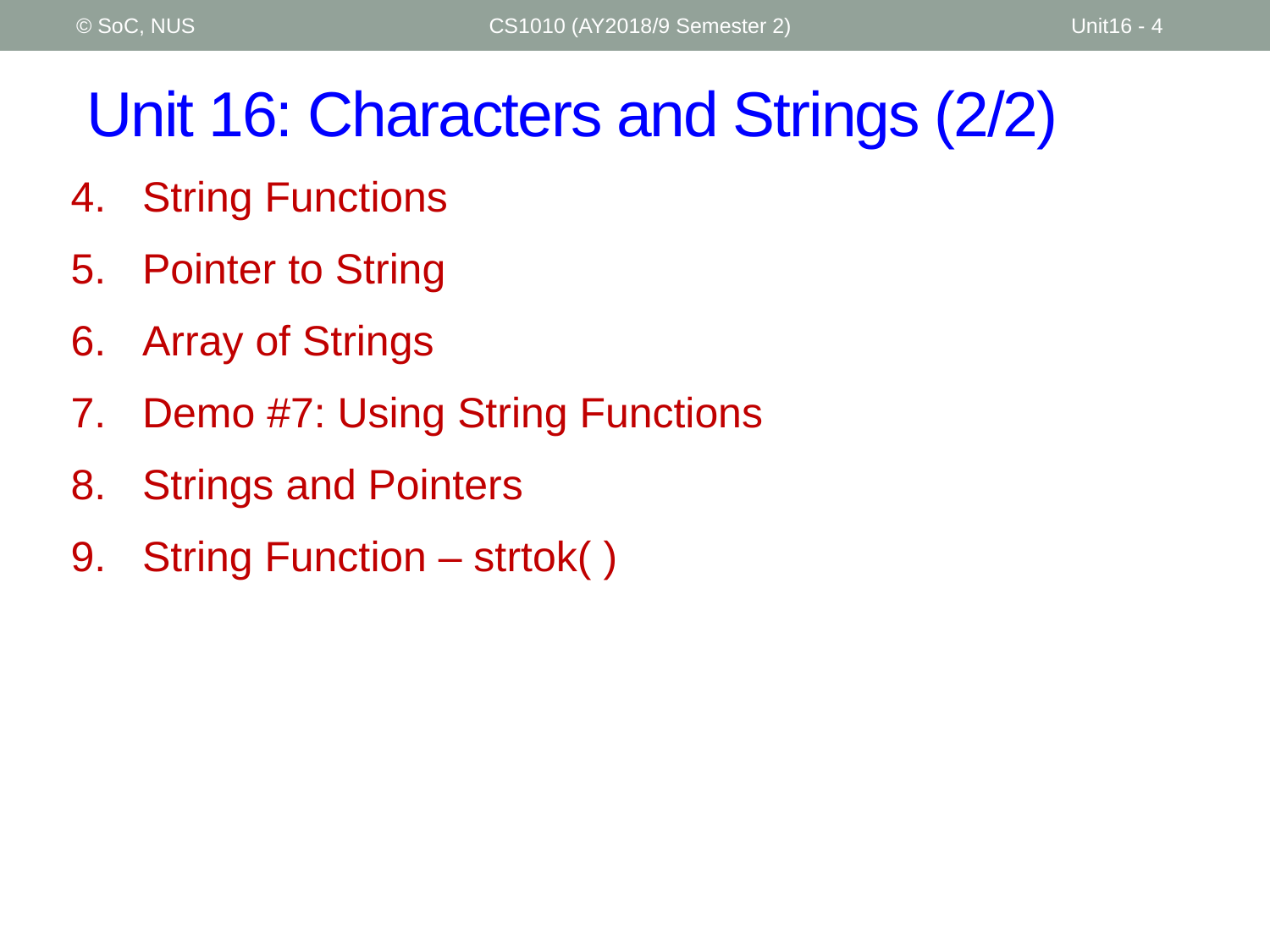

© SoC, NUS
CS1010 (AY2018/9 Semester 2)
Unit16 - 4
# Unit 16: Characters and Strings (2/2)
String Functions
Pointer to String
Array of Strings
Demo #7: Using String Functions
Strings and Pointers
String Function – strtok( )